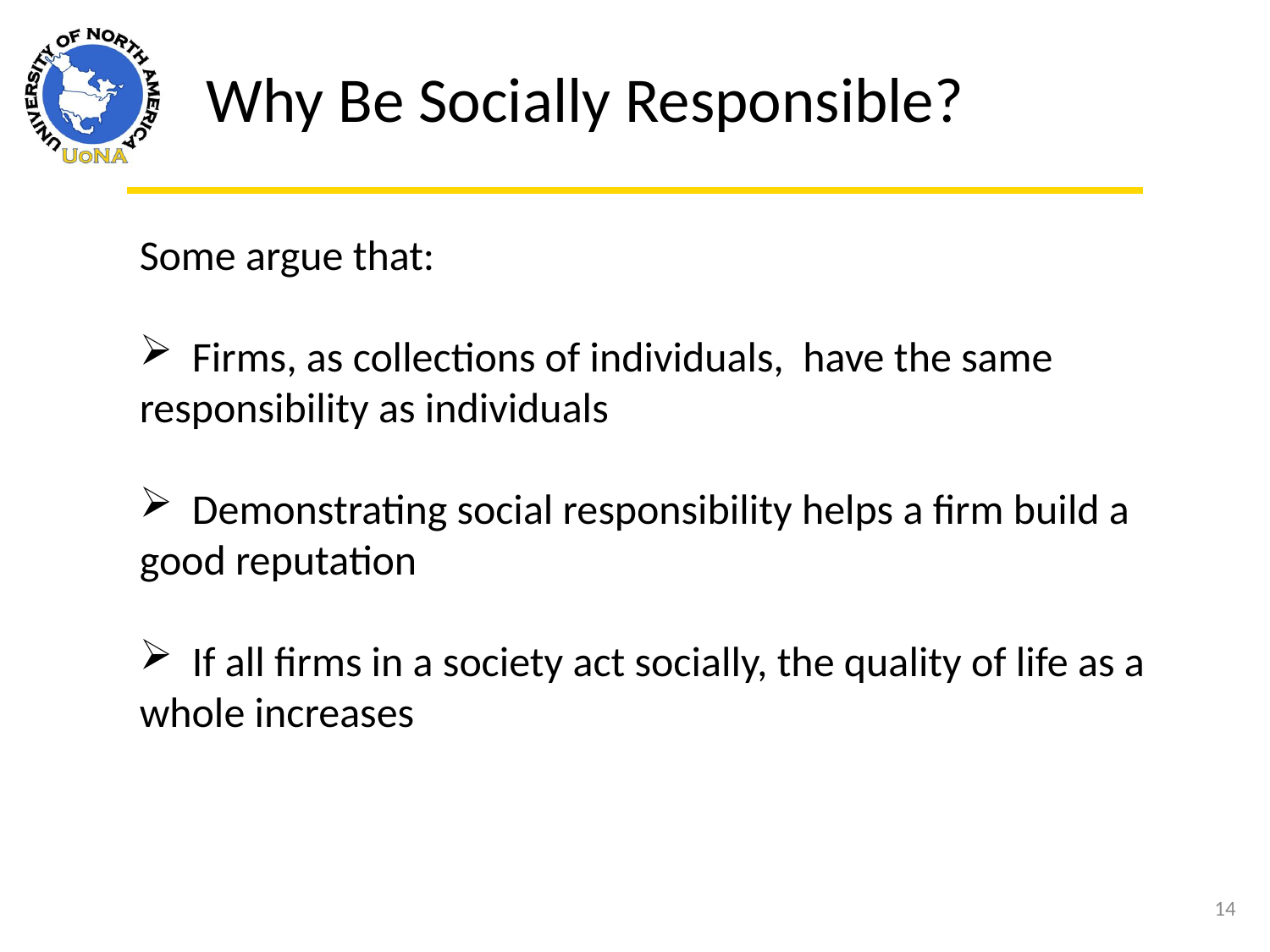

Why Be Socially Responsible?
Some argue that:

  Firms, as collections of individuals,  have the same responsibility as individuals

  Demonstrating social responsibility helps a firm build a good reputation

  If all firms in a society act socially, the quality of life as a whole increases
14